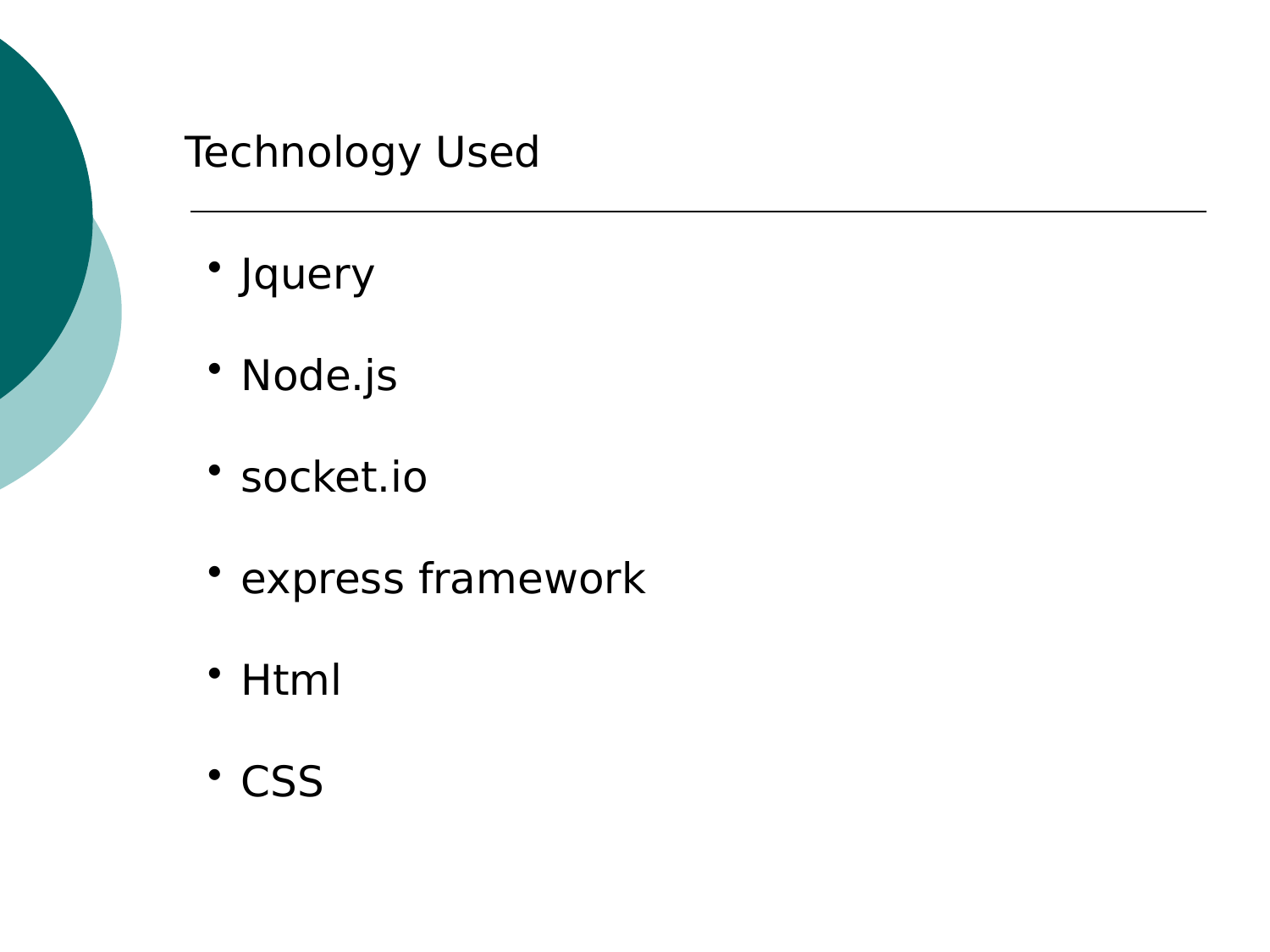

Technology Used
Jquery

Node.js

socket.io

express framework

Html

CSS

6